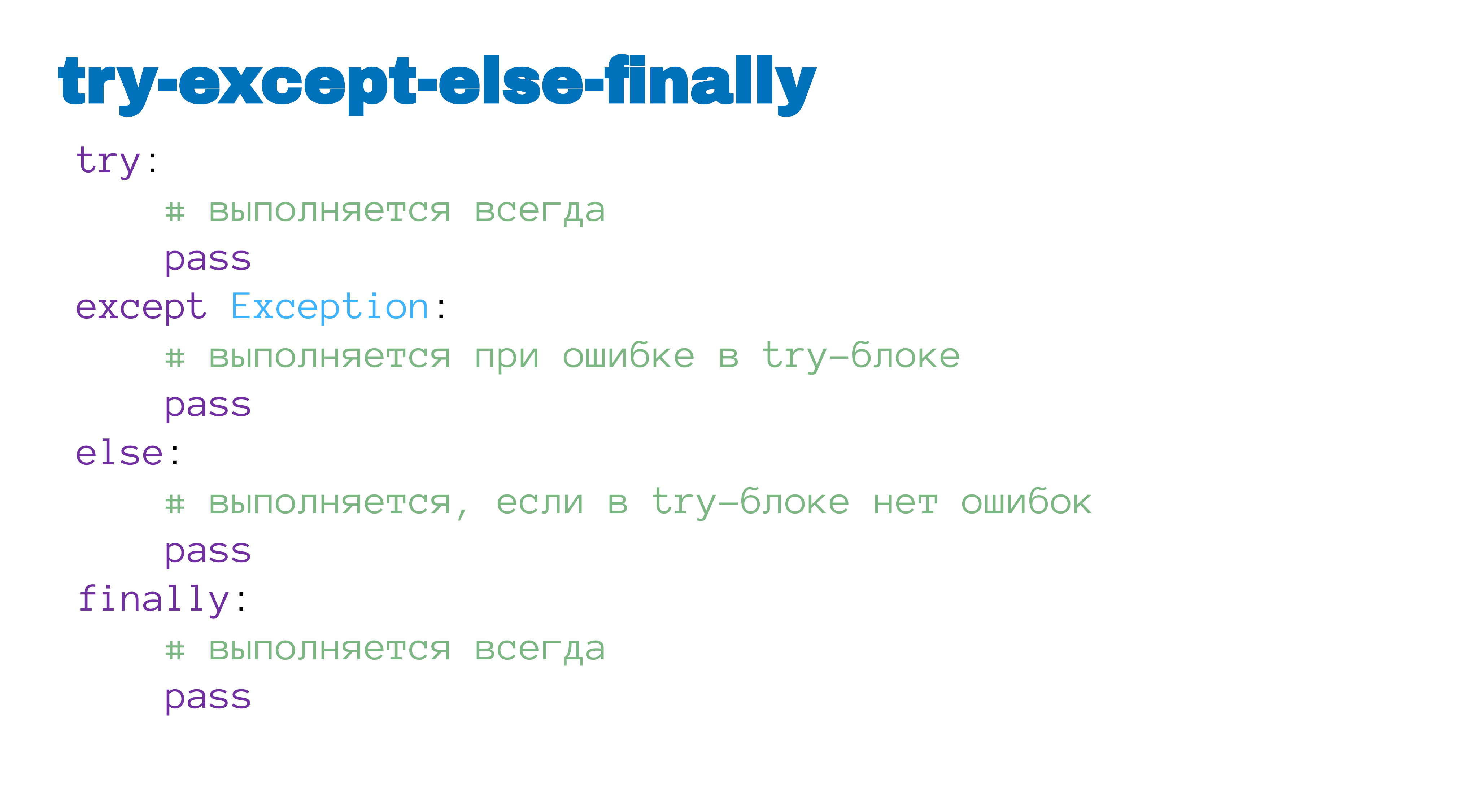

# try-except-else-finally
try:
    # выполняется всегда
    pass
except Exception:
    # выполняется при ошибке в try-блоке
    pass
else:
    # выполняется, если в try-блоке нет ошибок
    pass
finally:
    # выполняется всегда
    pass
39